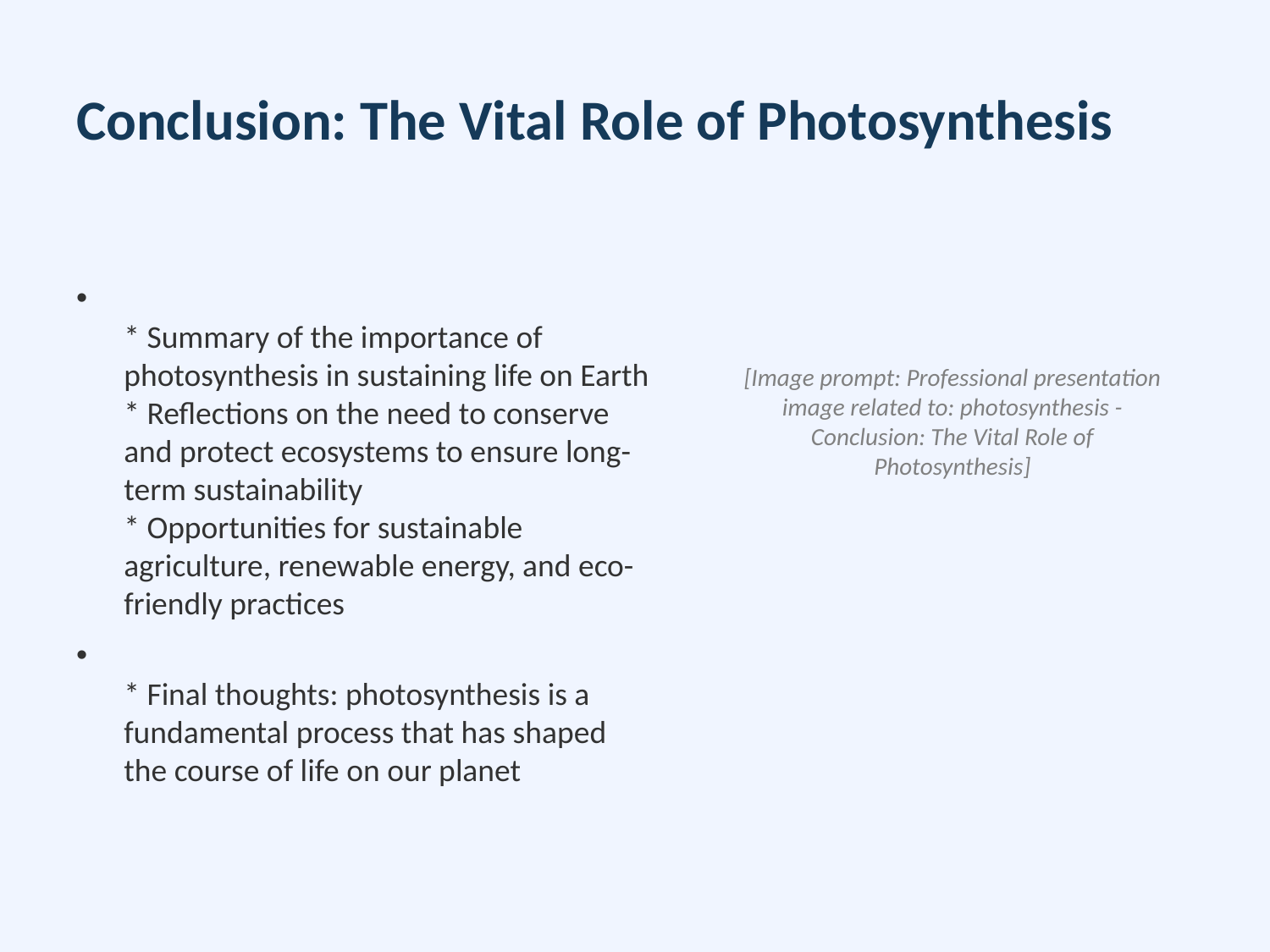

# Conclusion: The Vital Role of Photosynthesis

* Summary of the importance of photosynthesis in sustaining life on Earth
* Reflections on the need to conserve and protect ecosystems to ensure long-term sustainability
* Opportunities for sustainable agriculture, renewable energy, and eco-friendly practices
* Final thoughts: photosynthesis is a fundamental process that has shaped the course of life on our planet

[Image prompt: Professional presentation image related to: photosynthesis - Conclusion: The Vital Role of Photosynthesis]